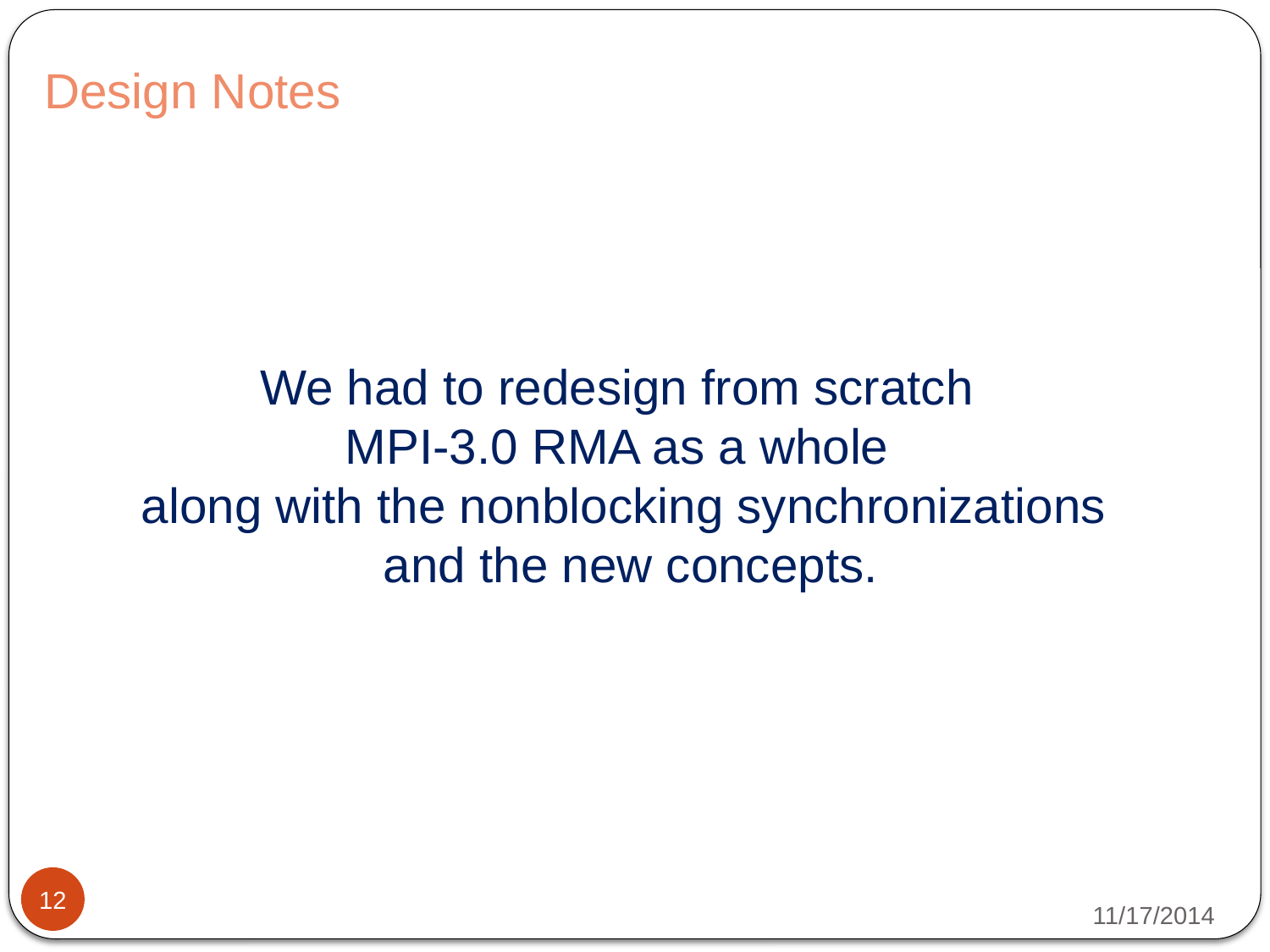

Design Notes

We had to redesign from scratch
MPI-3.0 RMA as a whole
along with the nonblocking synchronizations
 and the new concepts.
12
11/17/2014